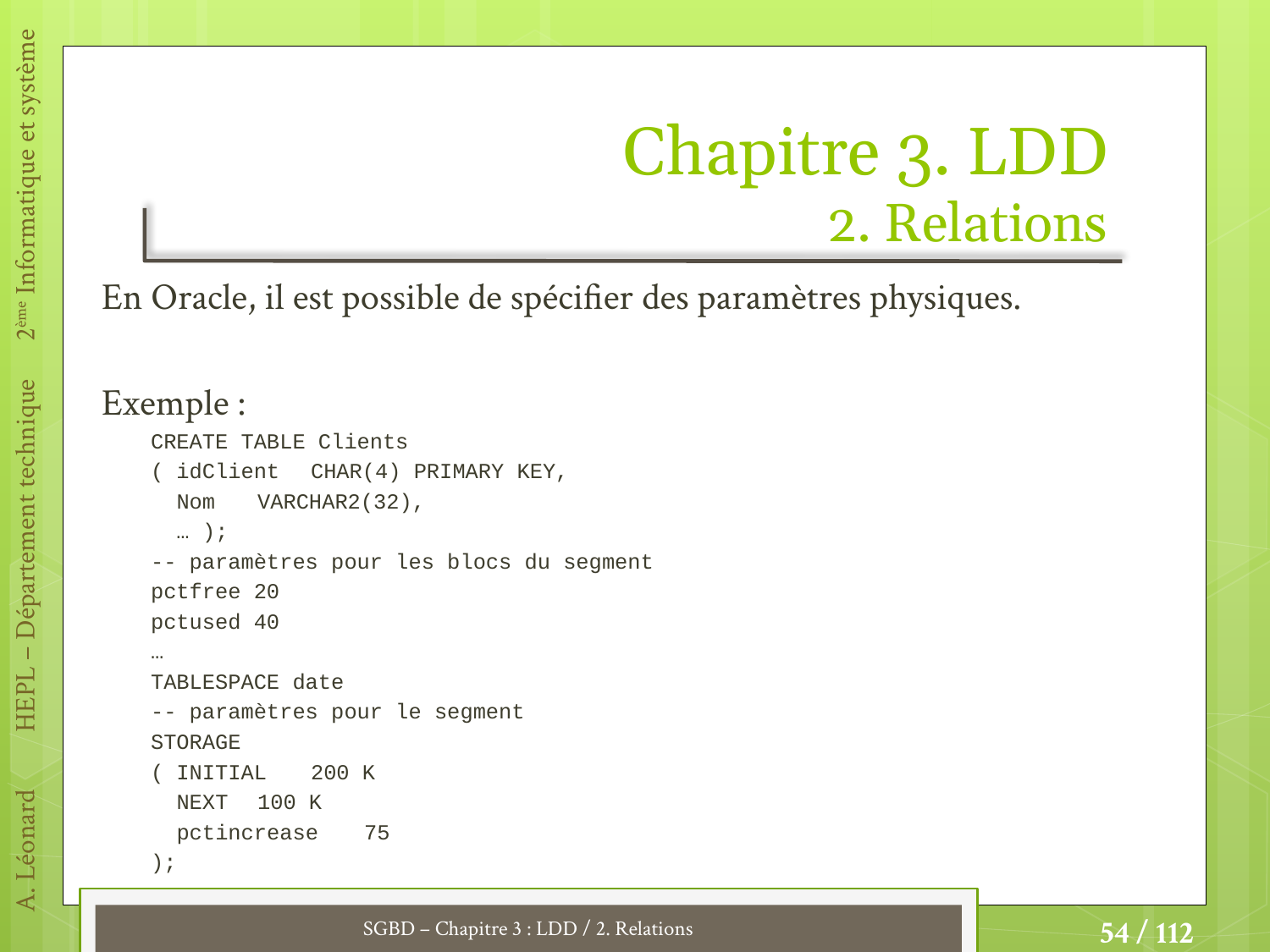

# Chapitre 3. LDD 2. Relations
En Oracle, il est possible de spécifier des paramètres physiques.

Exemple :
CREATE TABLE Clients
( idClient	CHAR(4) PRIMARY KEY,
  Nom		VARCHAR2(32),
  … );
-- paramètres pour les blocs du segment
pctfree 20
pctused 40
…
TABLESPACE date
-- paramètres pour le segment
STORAGE
( INITIAL	200 K
  NEXT	100 K
  pctincrease	75
);
SGBD – Chapitre 3 : LDD / 2. Relations